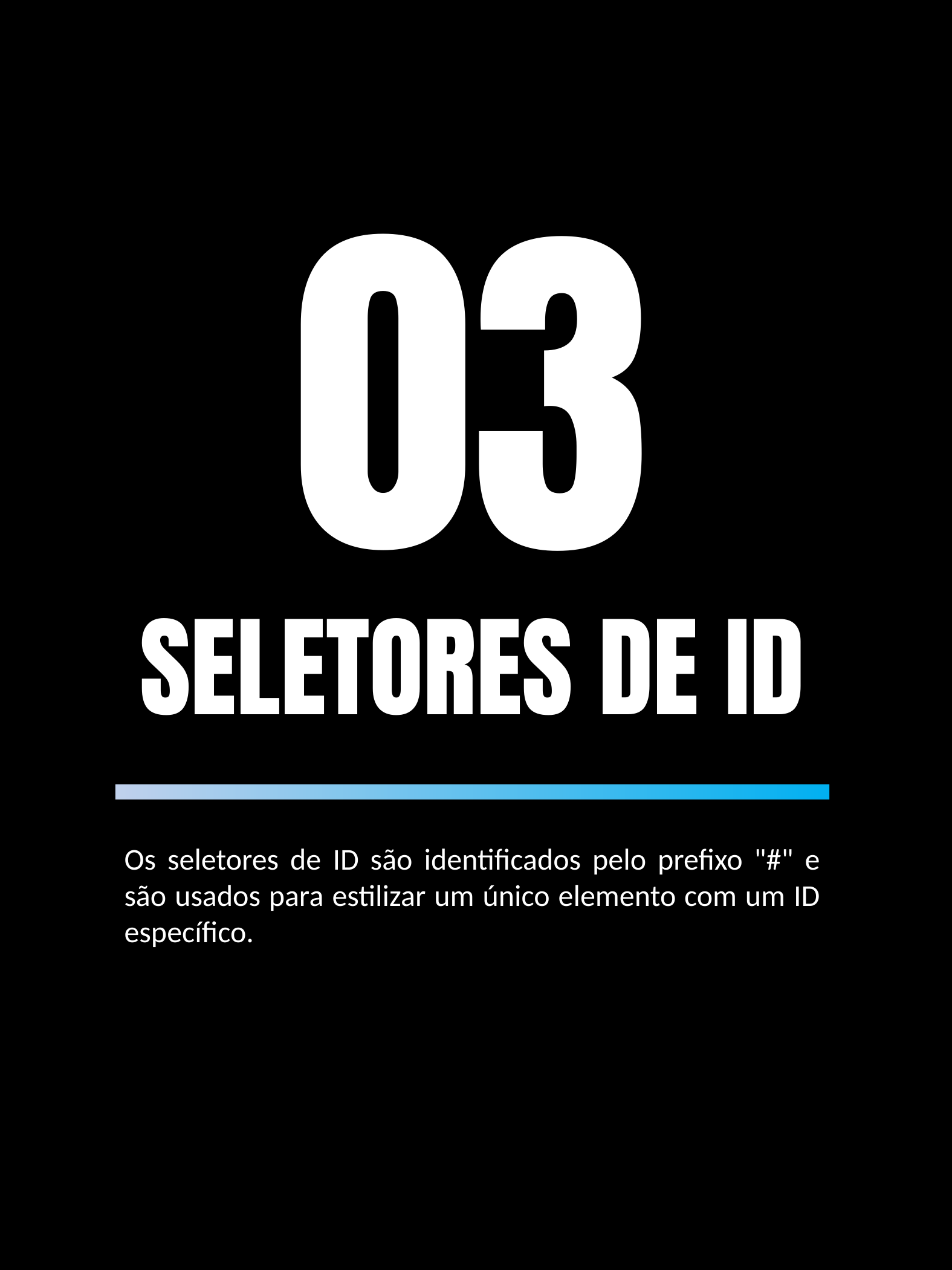

03
SELETORES DE ID

Os seletores de ID são identificados pelo prefixo "#" e são usados para estilizar um único elemento com um ID específico.